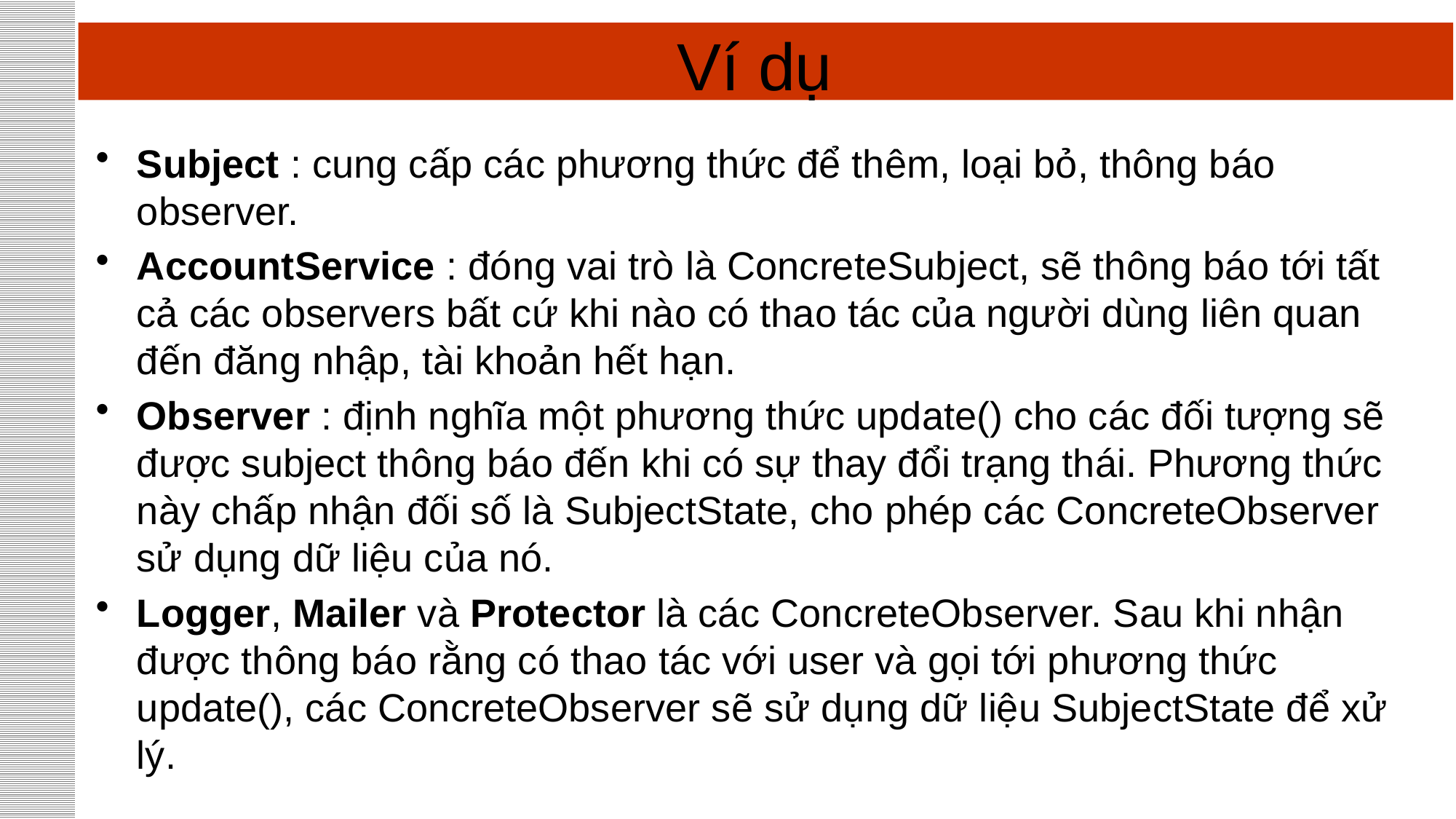

# Ví dụ
Subject : cung cấp các phương thức để thêm, loại bỏ, thông báo observer.
AccountService : đóng vai trò là ConcreteSubject, sẽ thông báo tới tất cả các observers bất cứ khi nào có thao tác của người dùng liên quan đến đăng nhập, tài khoản hết hạn.
Observer : định nghĩa một phương thức update() cho các đối tượng sẽ được subject thông báo đến khi có sự thay đổi trạng thái. Phương thức này chấp nhận đối số là SubjectState, cho phép các ConcreteObserver sử dụng dữ liệu của nó.
Logger, Mailer và Protector là các ConcreteObserver. Sau khi nhận được thông báo rằng có thao tác với user và gọi tới phương thức update(), các ConcreteObserver sẽ sử dụng dữ liệu SubjectState để xử lý.